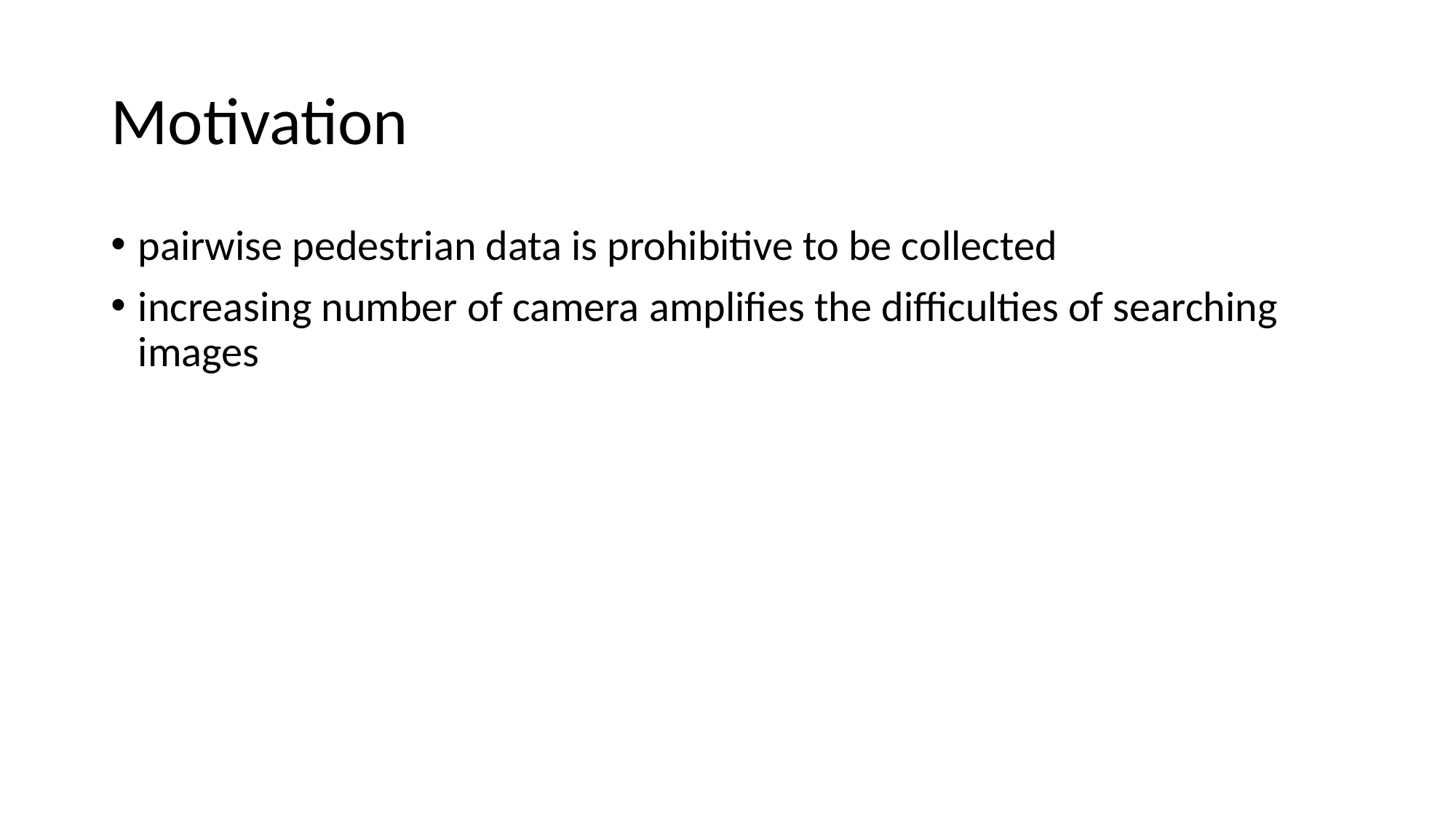

# Motivation
pairwise pedestrian data is prohibitive to be collected
increasing number of camera amplifies the difficulties of searching images